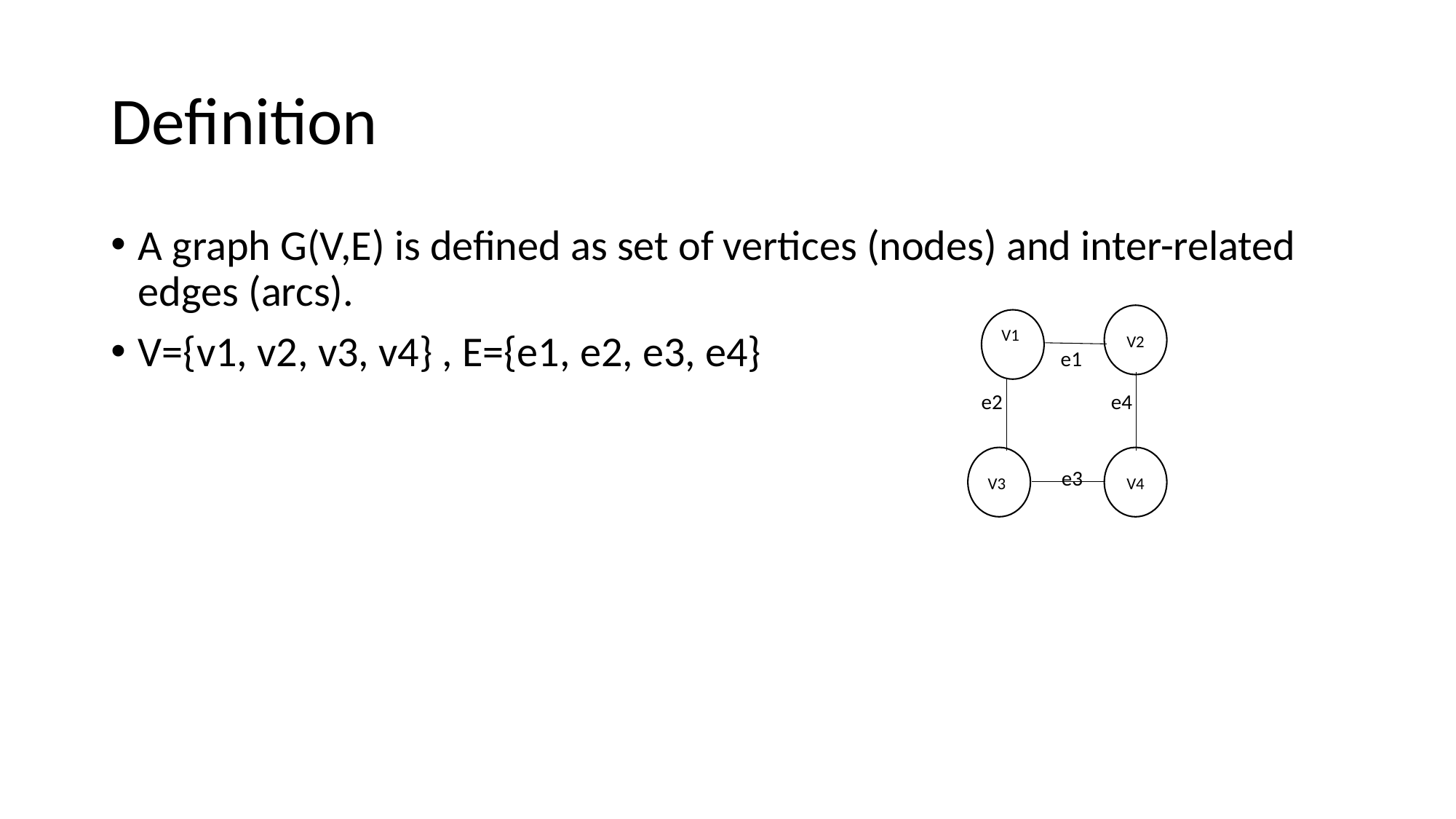

# Definition
A graph G(V,E) is defined as set of vertices (nodes) and inter-related edges (arcs).
V={v1, v2, v3, v4} , E={e1, e2, e3, e4}                               e1
                                                                                                                                                                                        e2                       e4

                                                                                                                                                                                                         e3

V2
V1
V3
V4